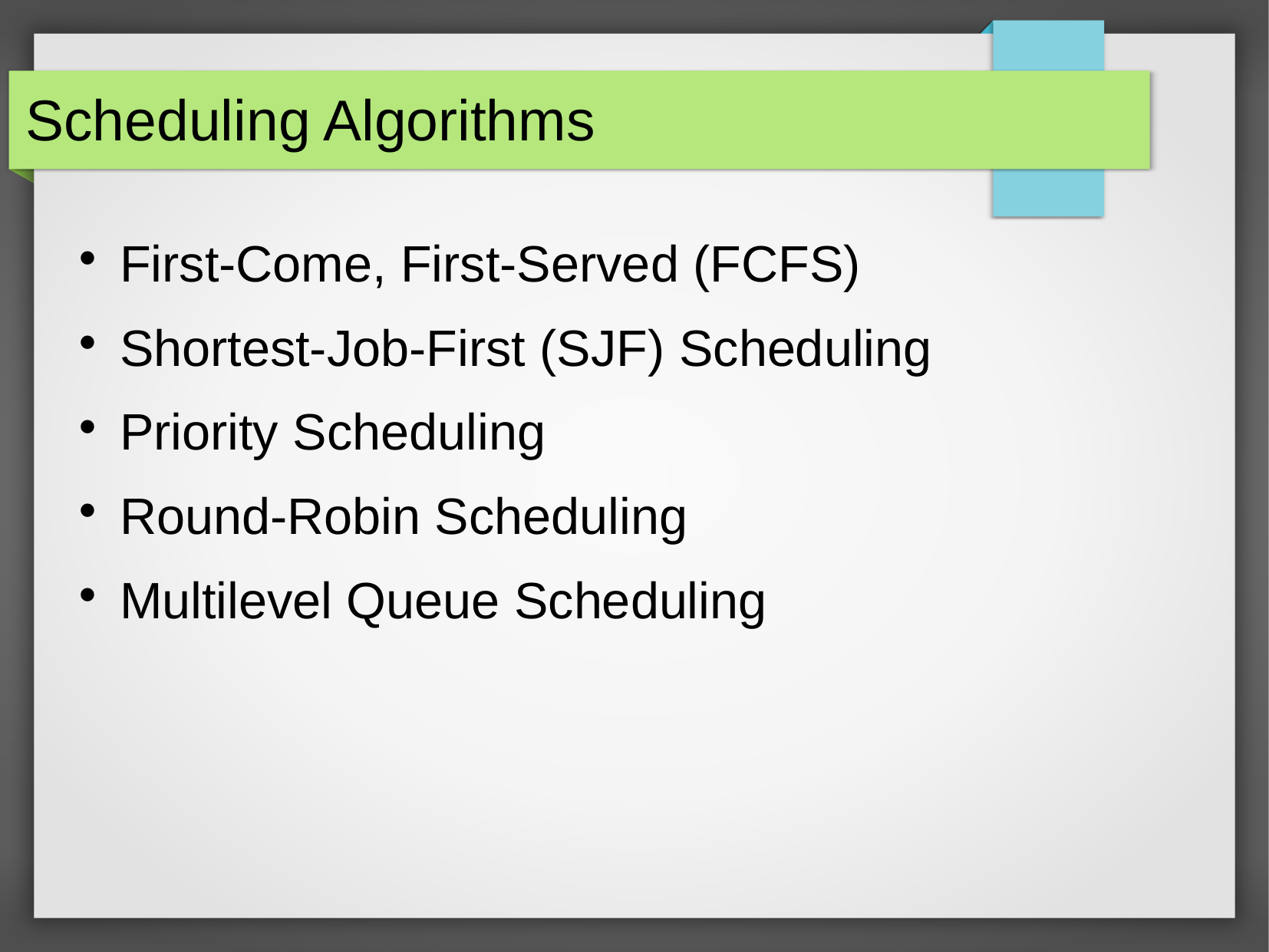

# Scheduling Algorithms
First-Come, First-Served (FCFS)
Shortest-Job-First (SJF) Scheduling
Priority Scheduling
Round-Robin Scheduling
Multilevel Queue Scheduling